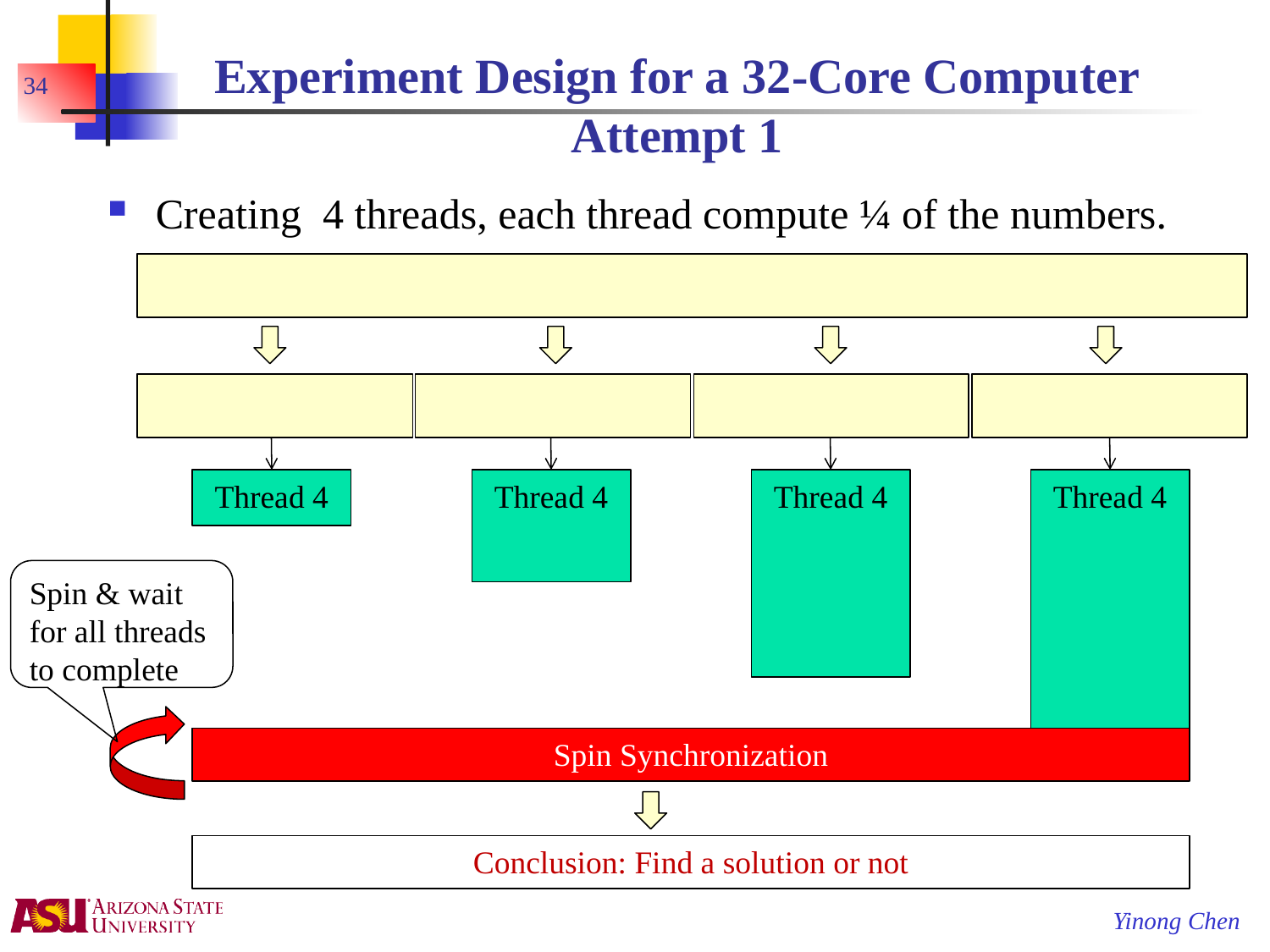

34
# Experiment Design for a 32-Core Computer Attempt 1
Creating  4 threads, each thread compute ¼ of the numbers.

Thread 4
Thread 4
Thread 4
Thread 4
Spin & wait for all threads to complete

Spin Synchronization

Conclusion: Find a solution or not